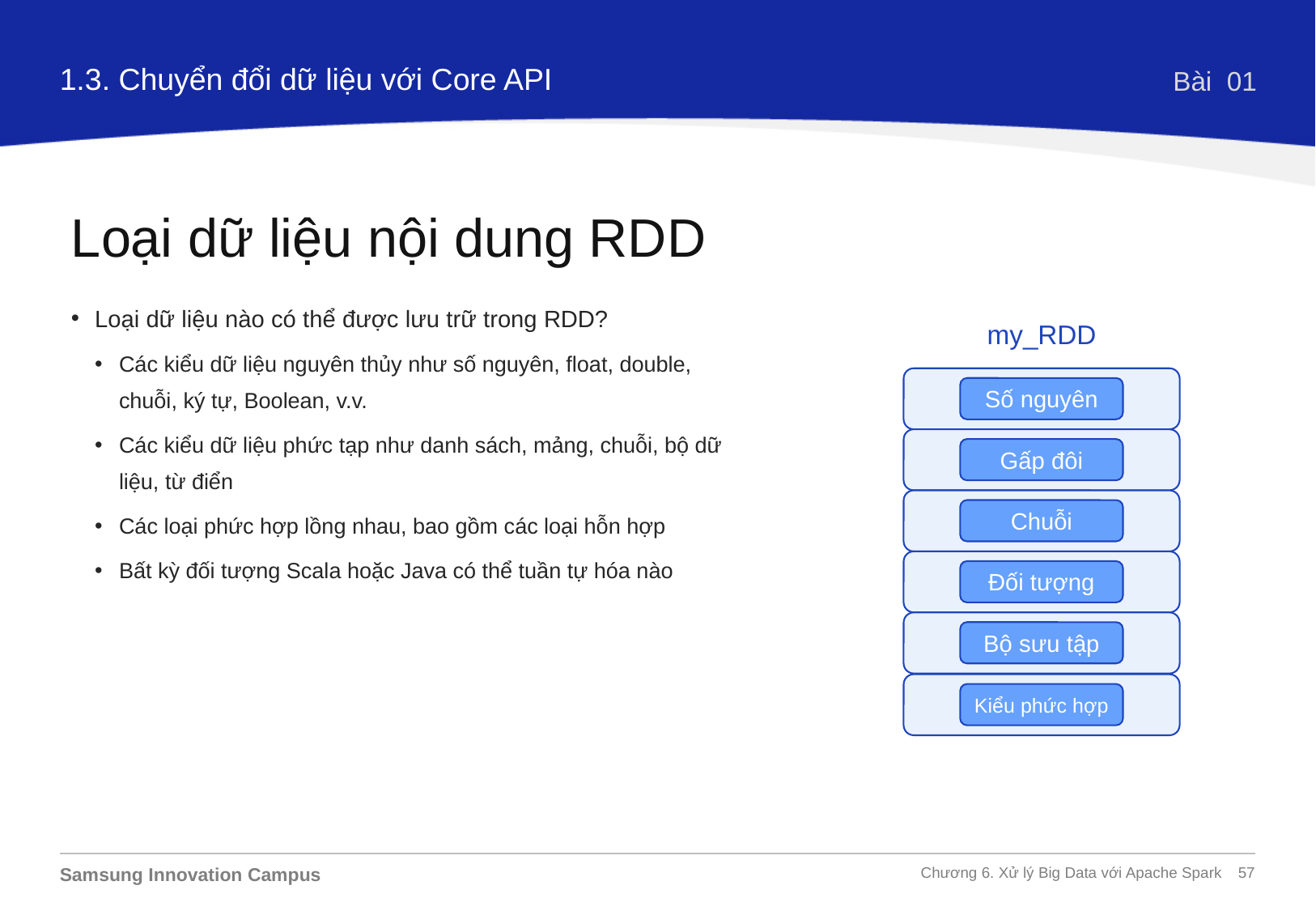

1.3. Chuyển đổi dữ liệu với Core API
Bài  01
Loại dữ liệu nội dung RDD
Loại dữ liệu nào có thể được lưu trữ trong RDD?
Các kiểu dữ liệu nguyên thủy như số nguyên, float, double, chuỗi, ký tự, Boolean, v.v.
Các kiểu dữ liệu phức tạp như danh sách, mảng, chuỗi, bộ dữ liệu, từ điển
Các loại phức hợp lồng nhau, bao gồm các loại hỗn hợp
Bất kỳ đối tượng Scala hoặc Java có thể tuần tự hóa nào
my_RDD

Số nguyên

Gấp đôi

Chuỗi

Đối tượng

Bộ sưu tập

Kiểu phức hợp